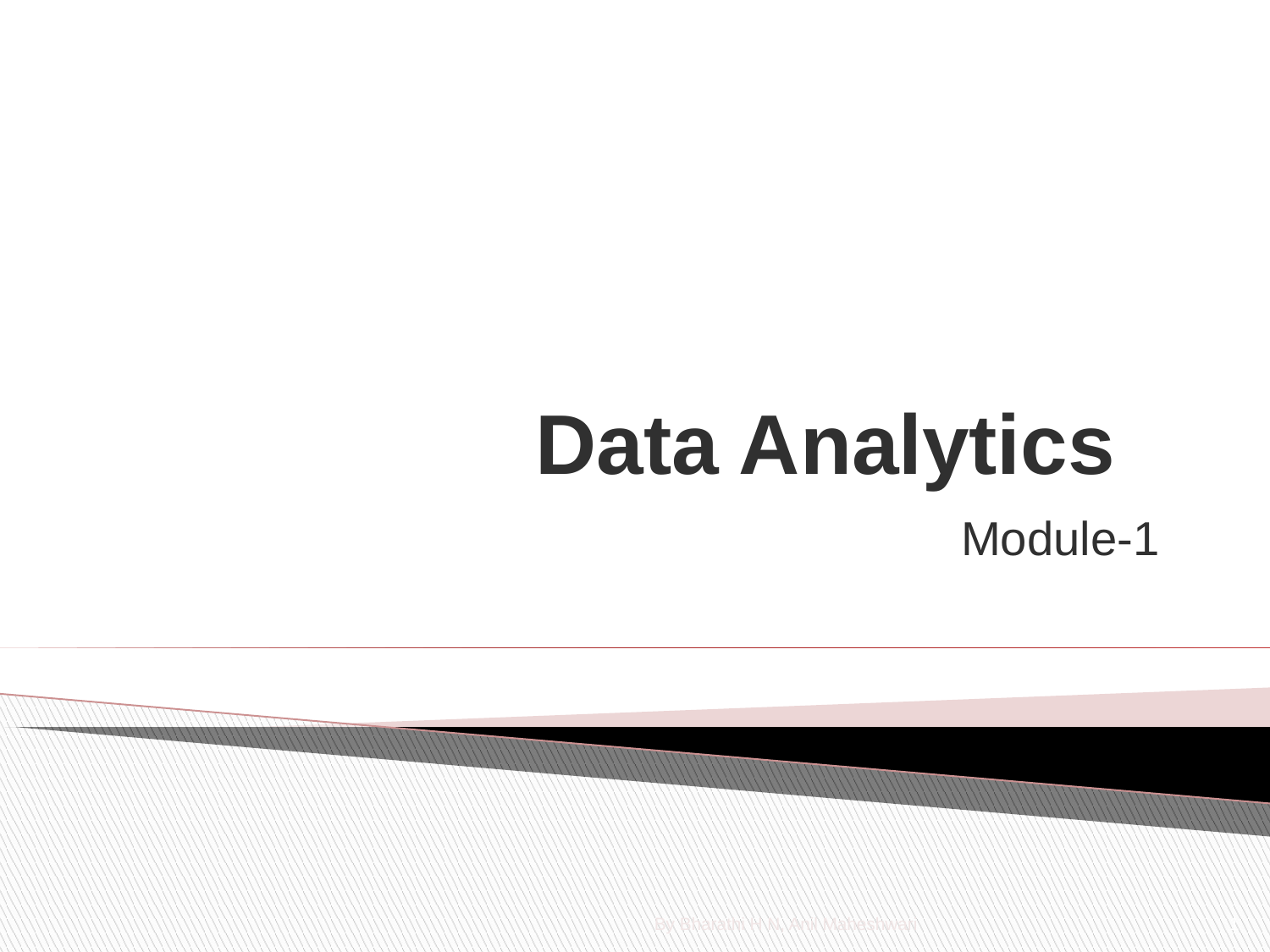

# Data Analytics
Module-1

By Bharathi H N, Anil Maheshwari
1